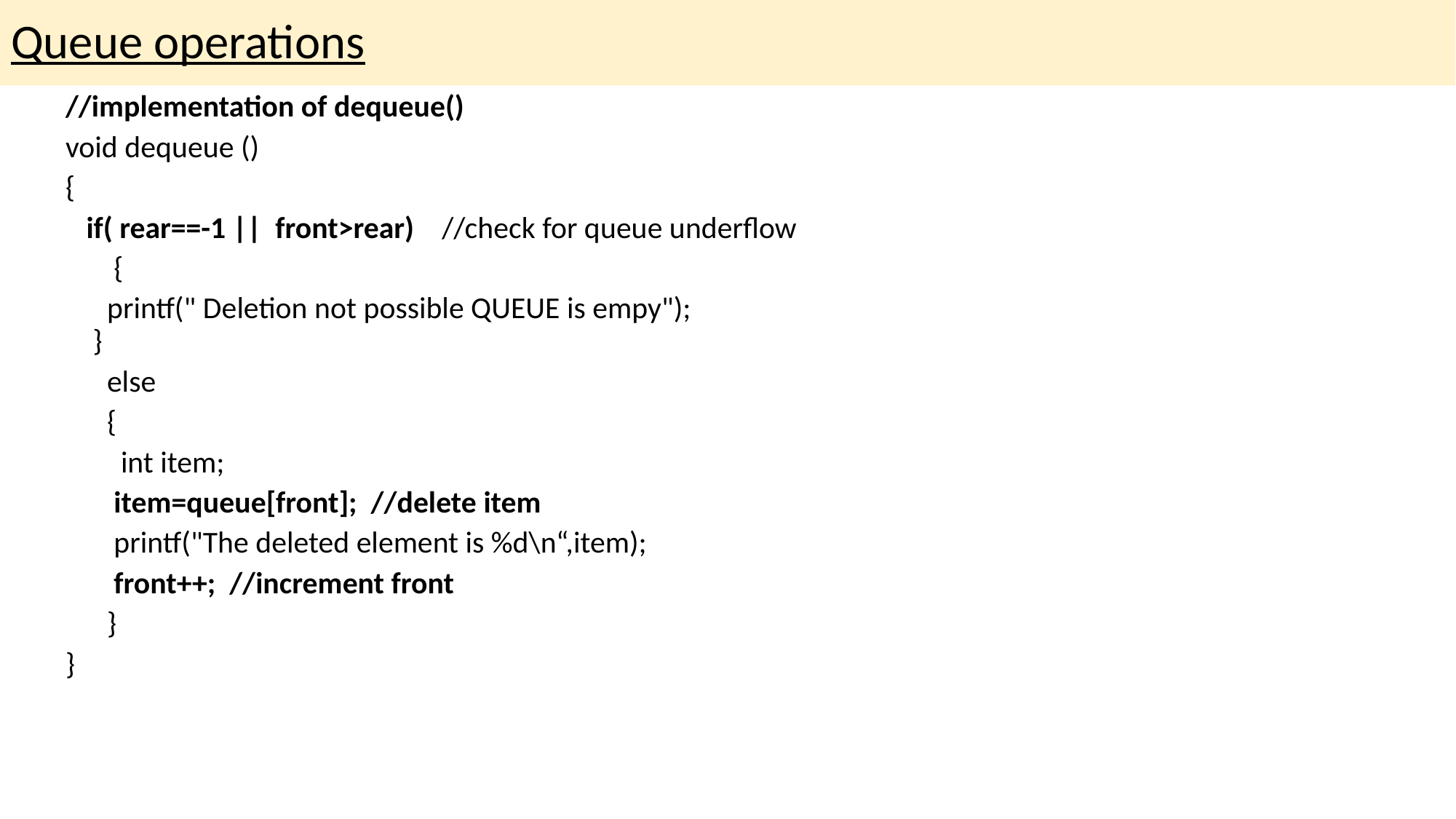

# Queue operations

//implementation of dequeue()
void dequeue ()
{
   if( rear==-1 ||  front>rear)    //check for queue underflow
       {
      printf(" Deletion not possible QUEUE is empy");
}
      else
      {
        int item;
       item=queue[front];  //delete item
       printf("The deleted element is %d\n“,item);
       front++;  //increment front
      }
}